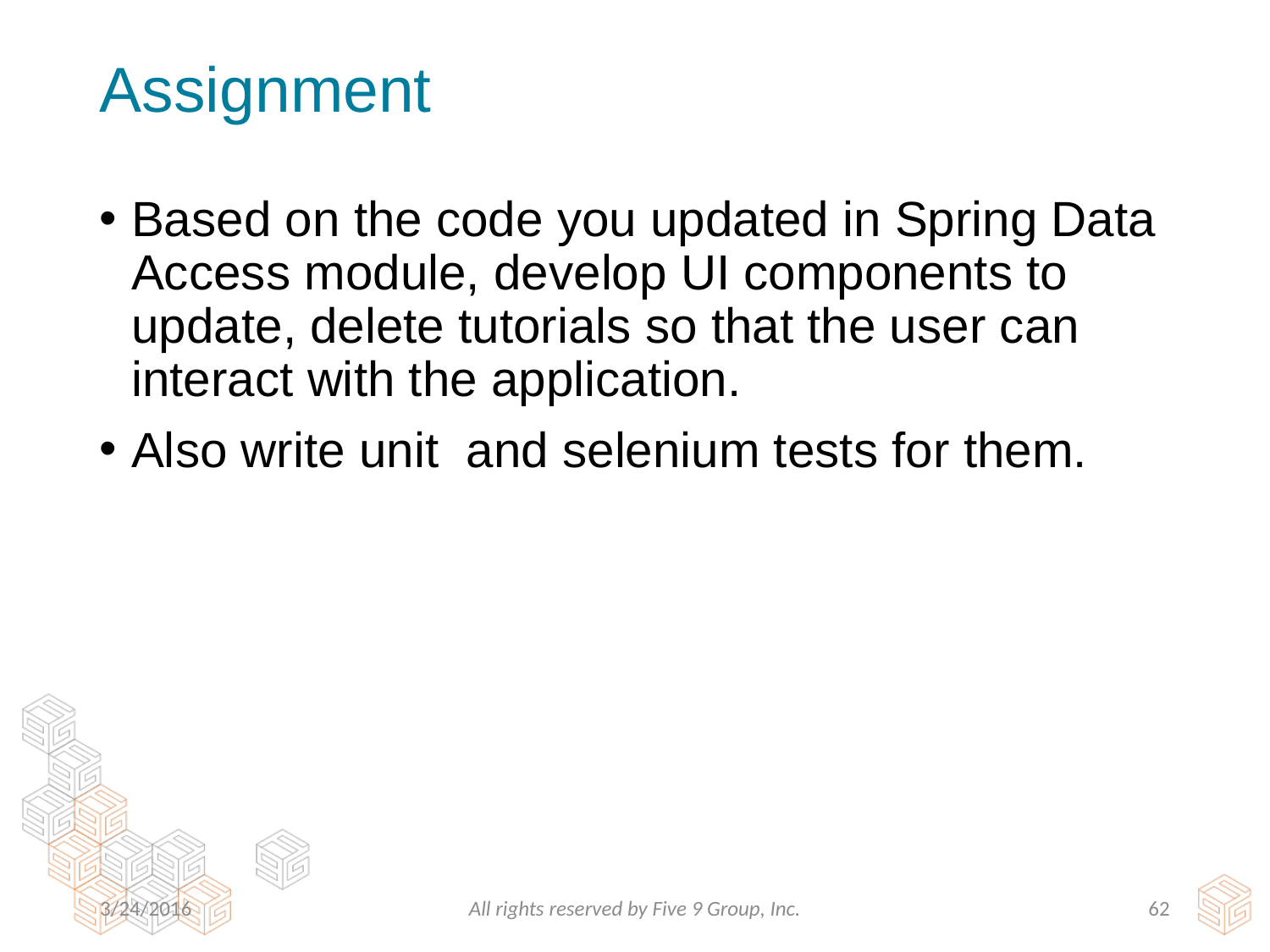

# Assignment
Based on the code you updated in Spring Data Access module, develop UI components to update, delete tutorials so that the user can interact with the application.
Also write unit  and selenium tests for them.
3/24/2016
All rights reserved by Five 9 Group, Inc.
62